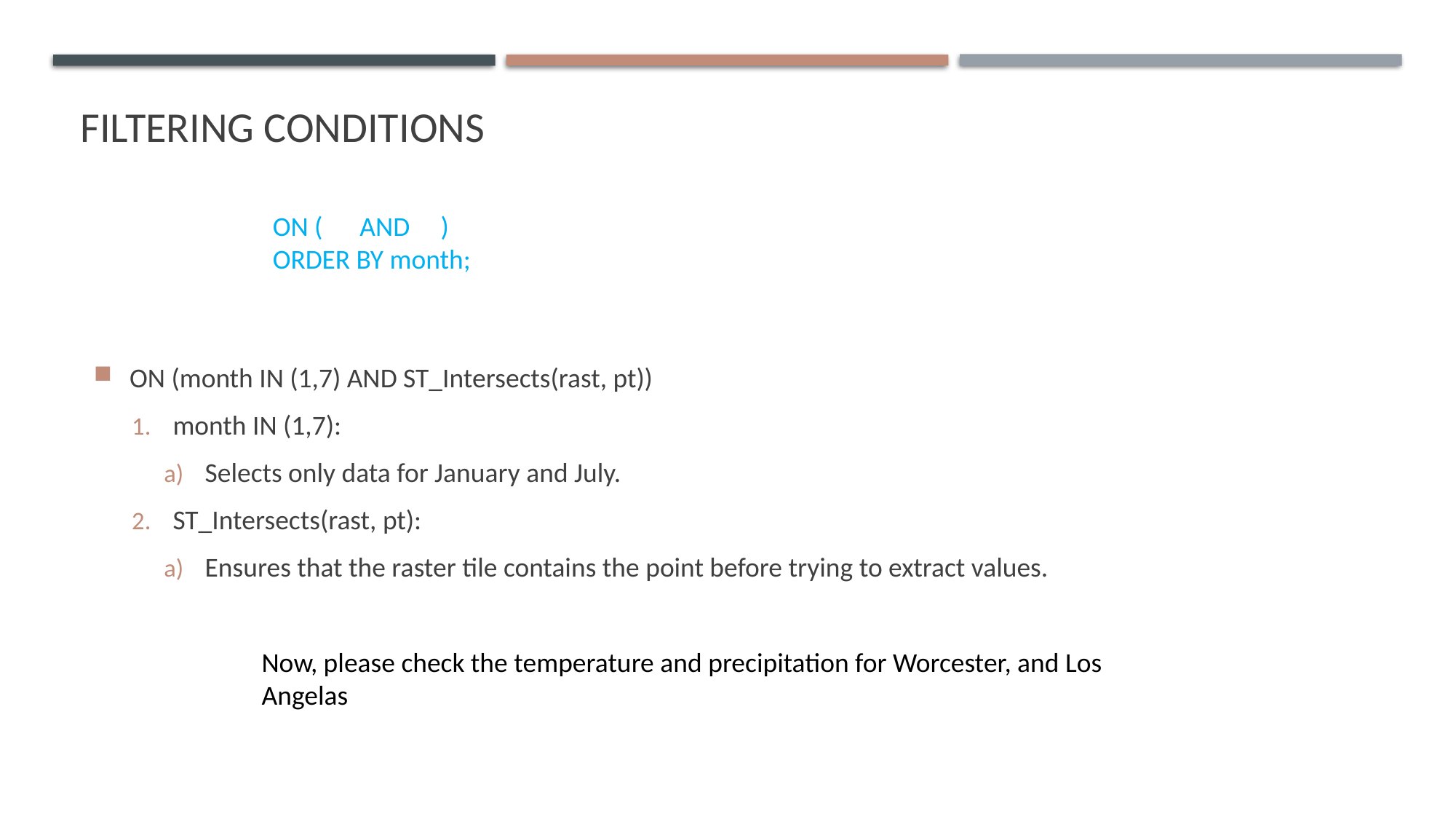

# FILTERING CONDITIONS
ON (      AND     )
ORDER BY month;
ON (month IN (1,7) AND ST_Intersects(rast, pt))
month IN (1,7):
Selects only data for January and July.
ST_Intersects(rast, pt):
Ensures that the raster tile contains the point before trying to extract values.
Now, please check the temperature and precipitation for Worcester, and Los Angelas